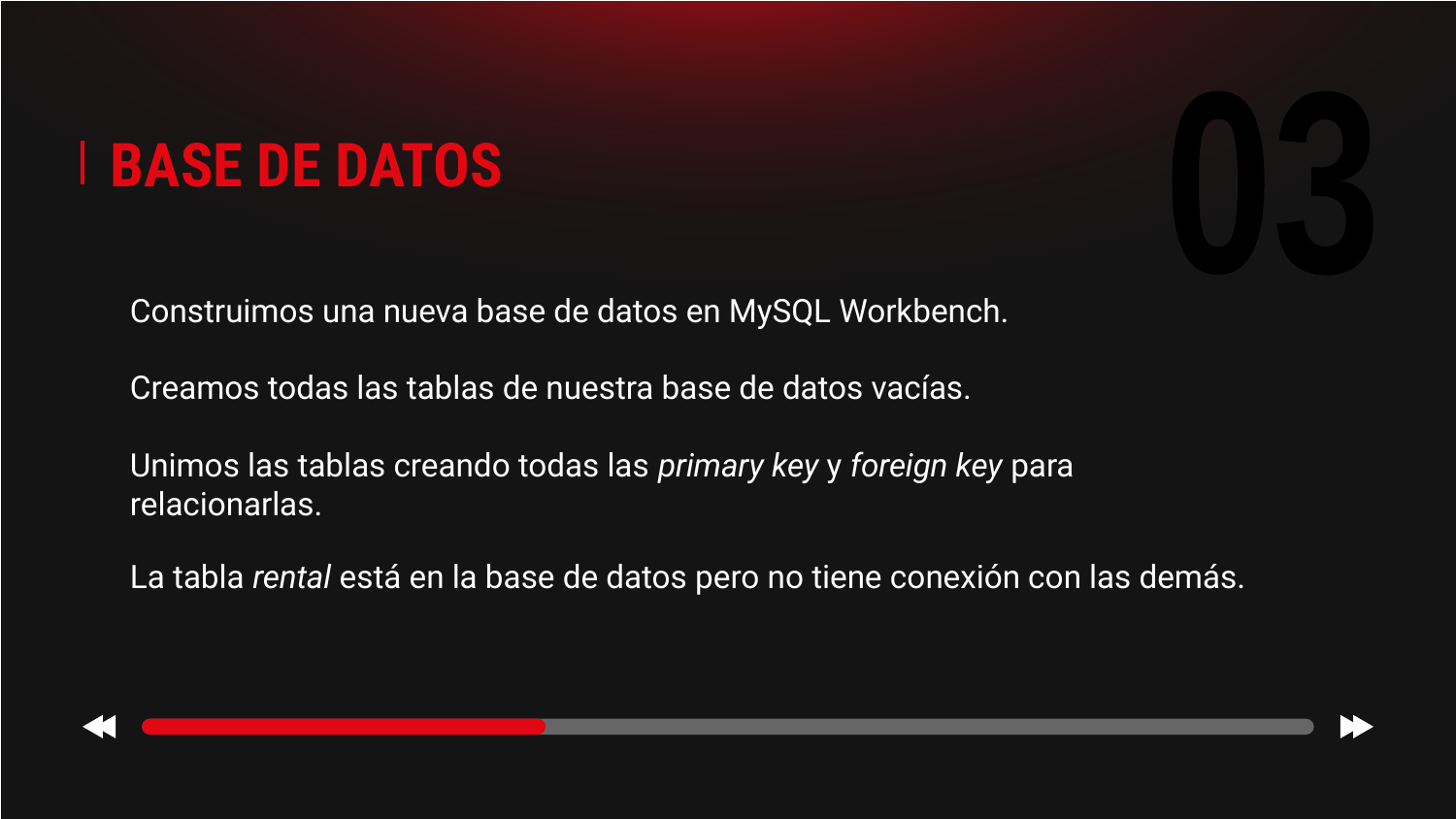

03
# BASE DE DATOS
Construimos una nueva base de datos en MySQL Workbench.

Creamos todas las tablas de nuestra base de datos vacías.

Unimos las tablas creando todas las primary key y foreign key para relacionarlas.

La tabla rental está en la base de datos pero no tiene conexión con las demás.